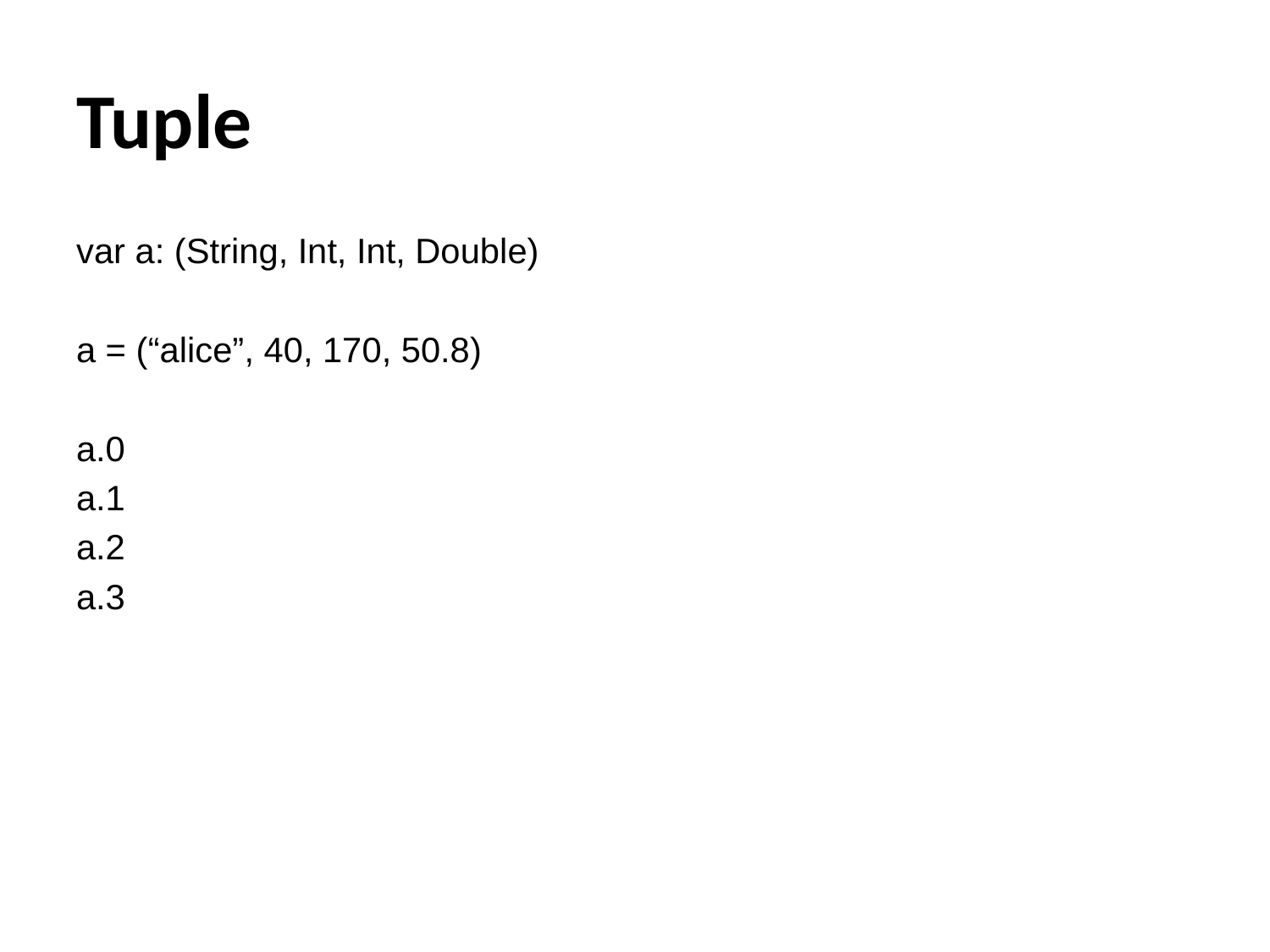

# Tuple
var a: (String, Int, Int, Double)

a = (“alice”, 40, 170, 50.8)

a.0
a.1
a.2
a.3